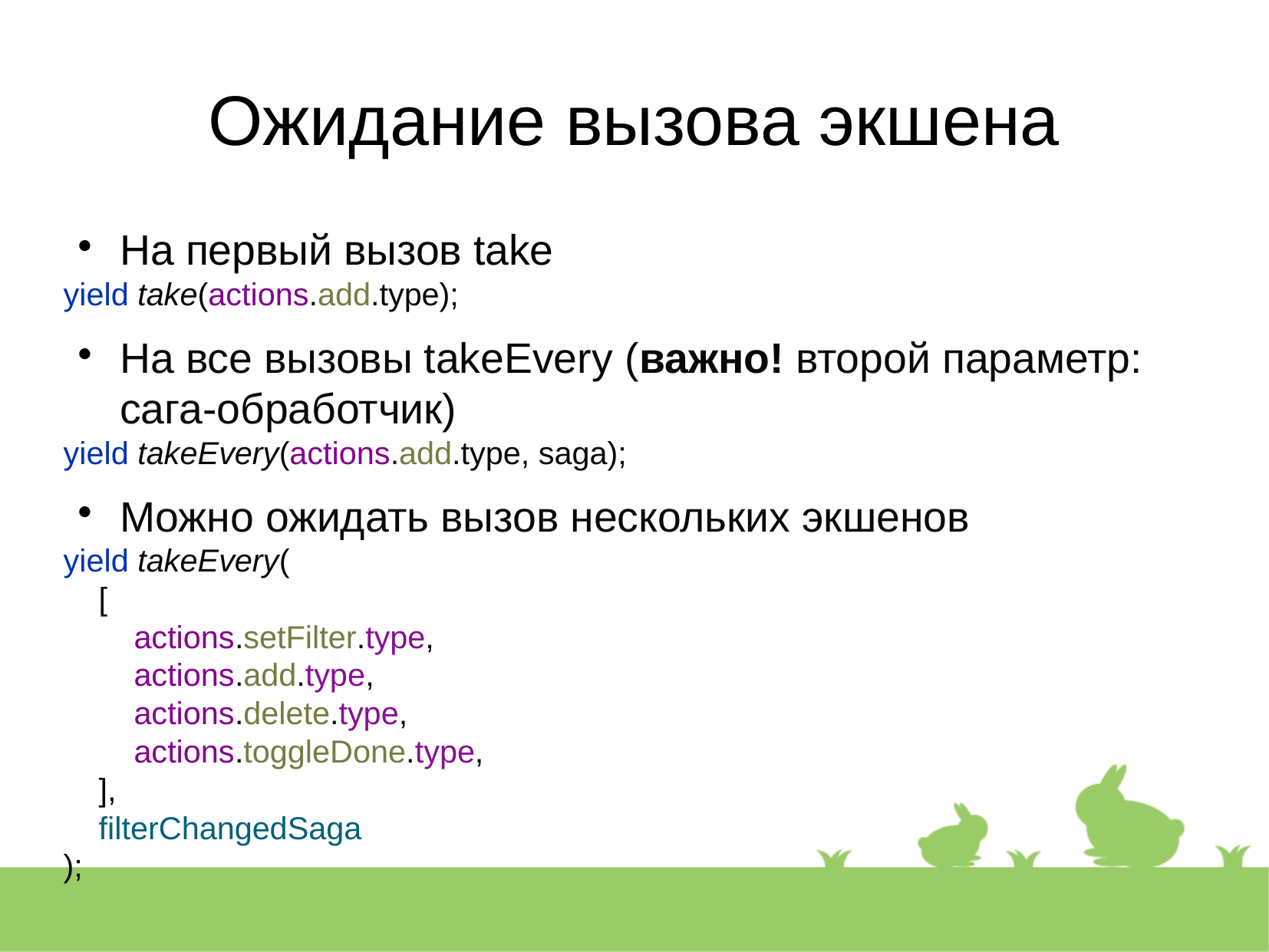

Ожидание вызова экшена
На первый вызов take
yield take(actions.add.type);
На все вызовы takeEvery (важно! второй параметр: сага-обработчик)
yield takeEvery(actions.add.type, saga);
Можно ожидать вызов нескольких экшенов
yield takeEvery(
    [
        actions.setFilter.type,
        actions.add.type,
        actions.delete.type,
        actions.toggleDone.type,
    ],
    filterChangedSaga
);